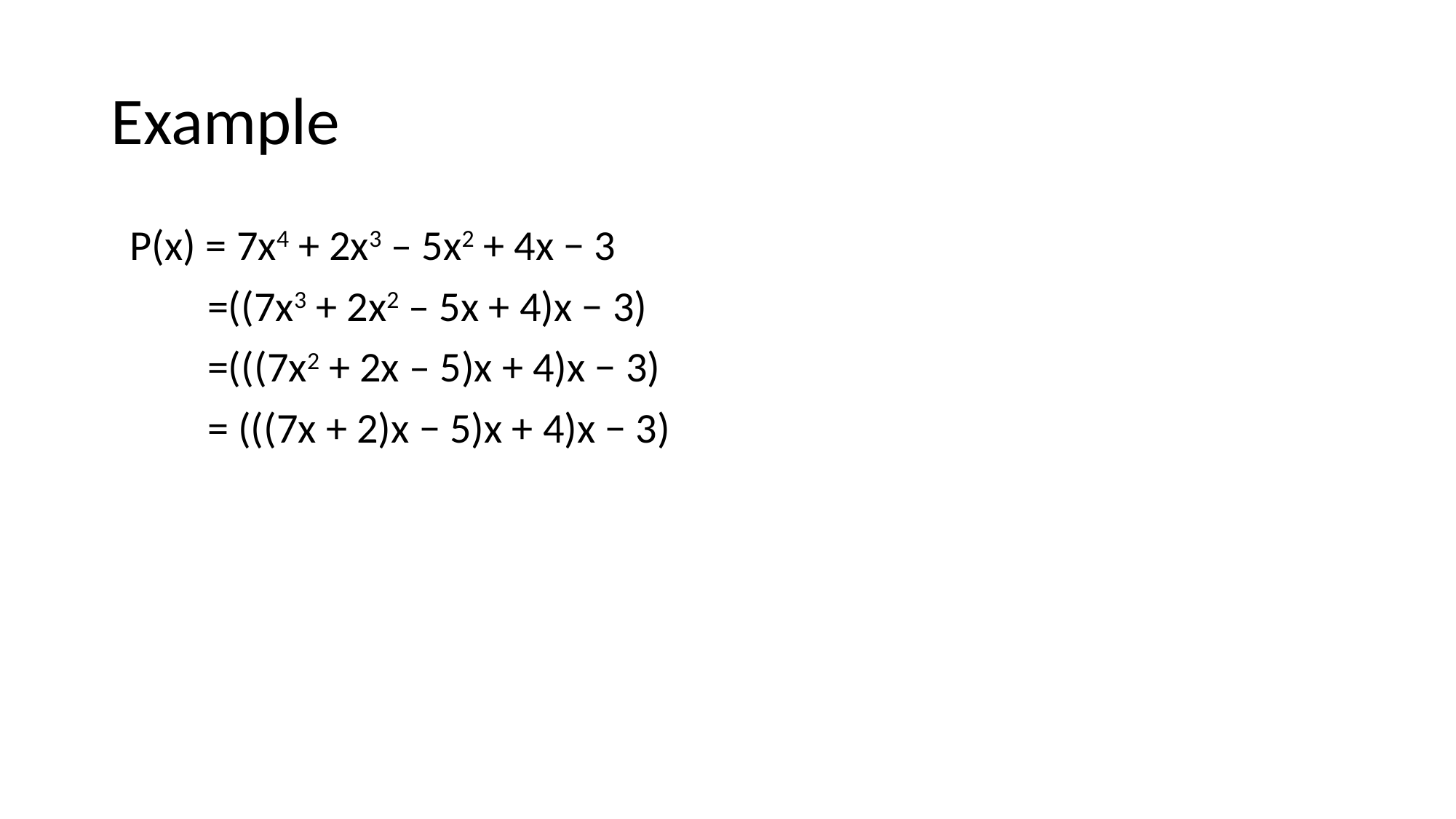

# Example
  P(x) = 7x4 + 2x3 – 5x2 + 4x − 3
          =((7x3 + 2x2 – 5x + 4)x − 3)
          =(((7x2 + 2x – 5)x + 4)x − 3)
          = (((7x + 2)x − 5)x + 4)x − 3)